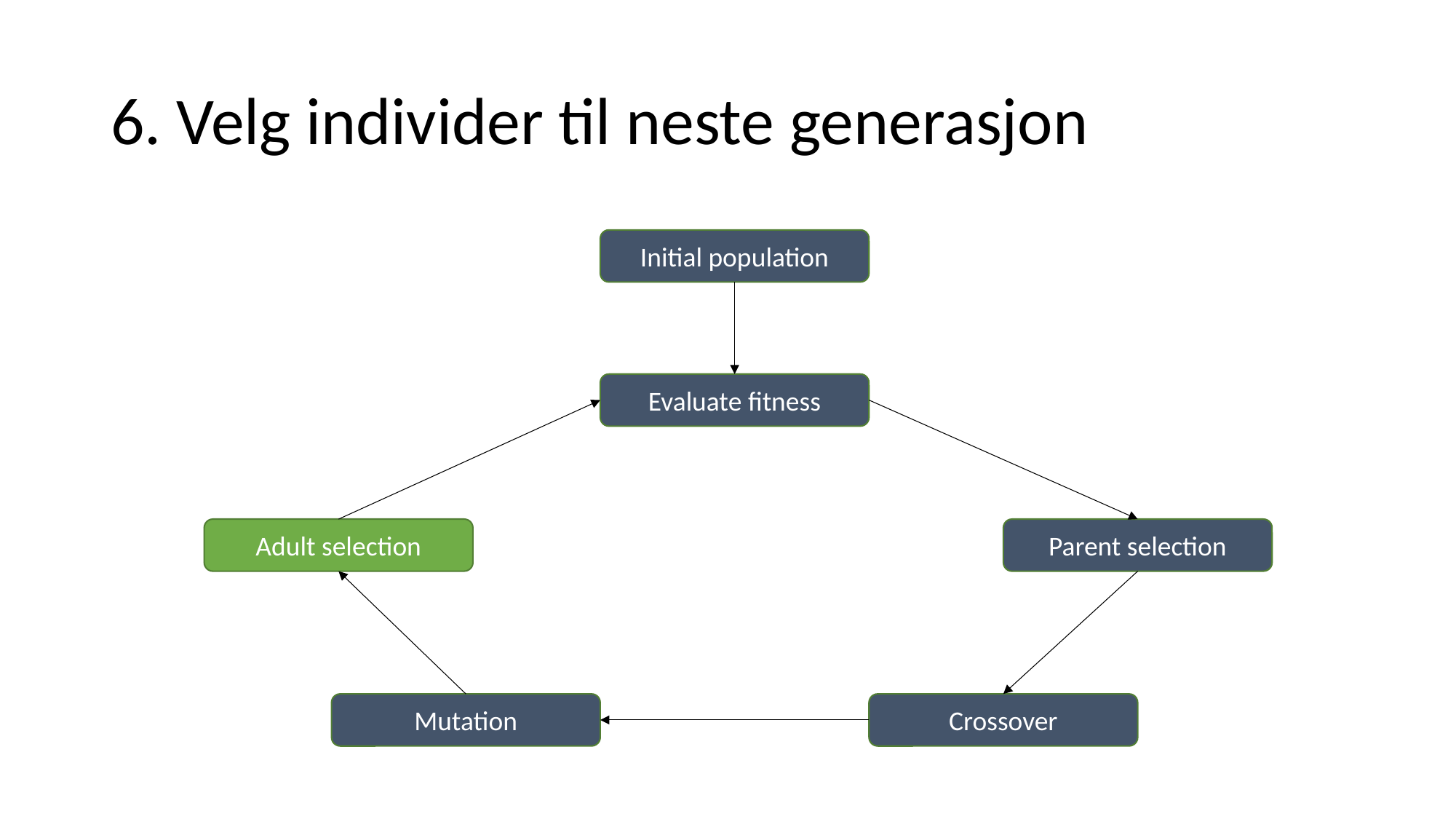

# 6. Velg individer til neste generasjon
Initial population
Evaluate fitness
Adult selection
Parent selection
Mutation
Crossover